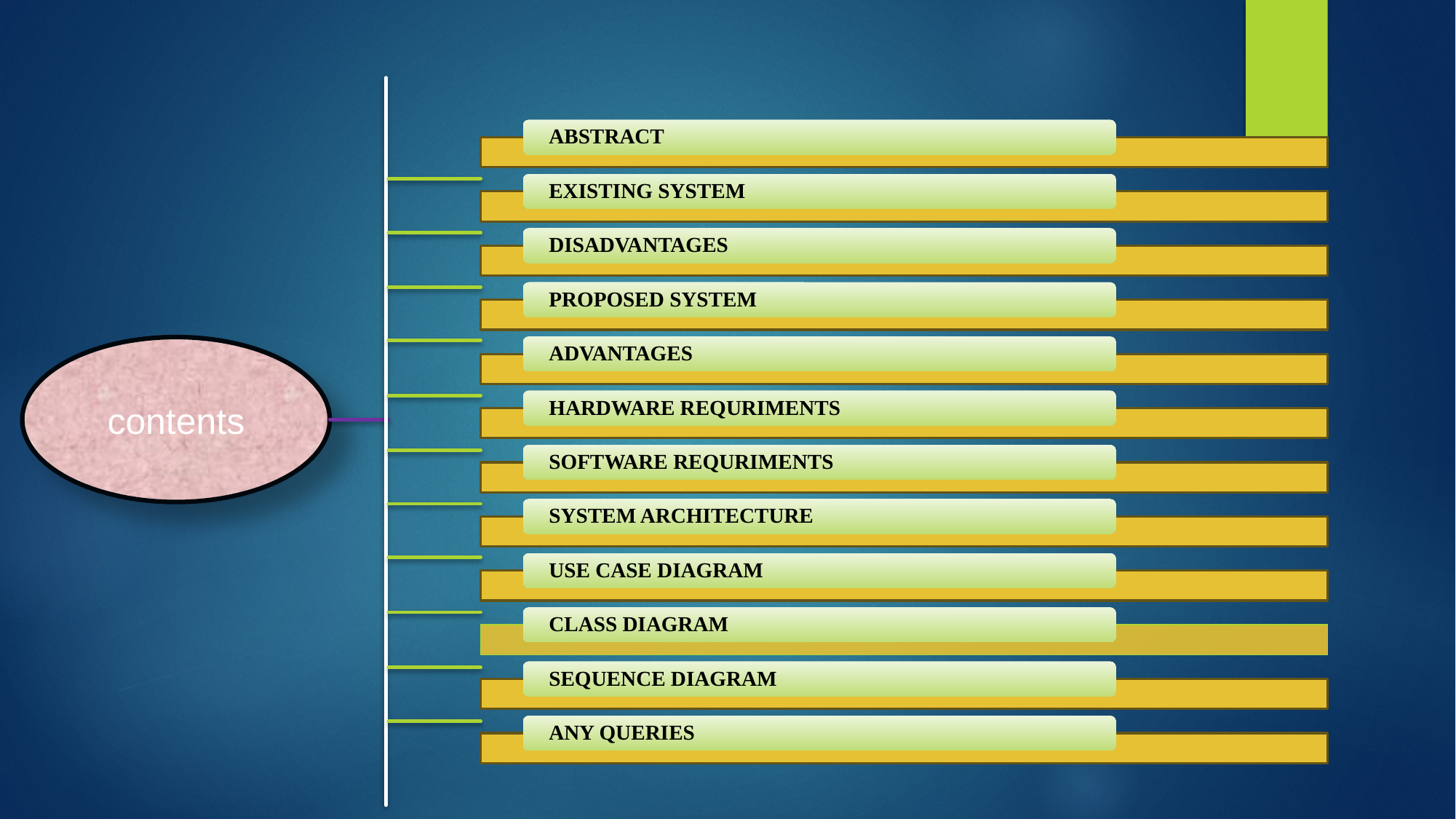

ABSTRACT
EXISTING SYSTEM
DISADVANTAGES
PROPOSED SYSTEM
ADVANTAGES
HARDWARE REQURIMENTS
SOFTWARE REQURIMENTS
SYSTEM ARCHITECTURE
USE CASE DIAGRAM
CLASS DIAGRAM
SEQUENCE DIAGRAM
ANY QUERIES
contents